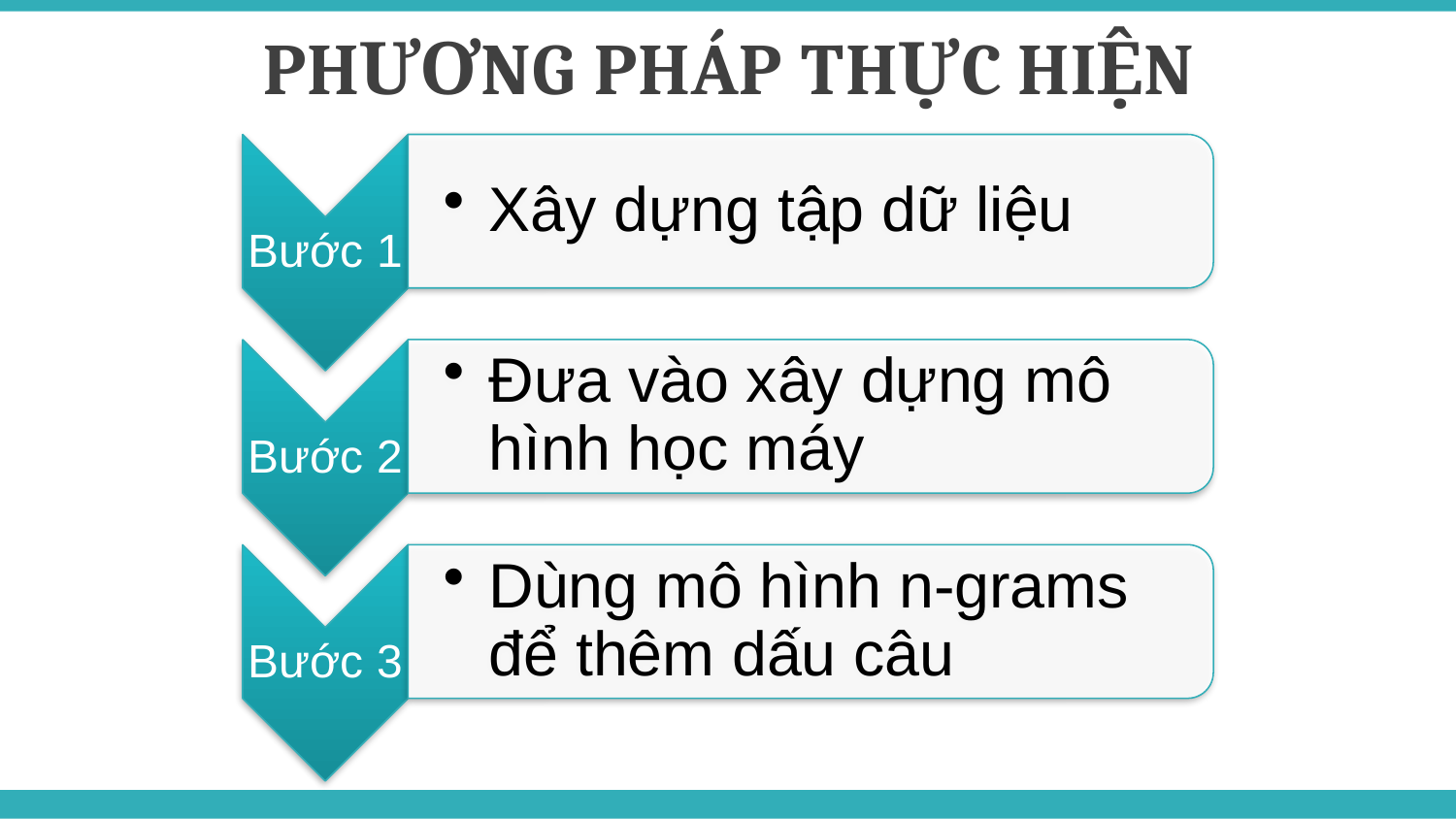

PHƯƠNG PHÁP THỰC HIỆN
Bước 1
Xây dựng tập dữ liệu
Bước 2
Đưa vào xây dựng mô hình học máy
Bước 3
Dùng mô hình n-grams để thêm dấu câu